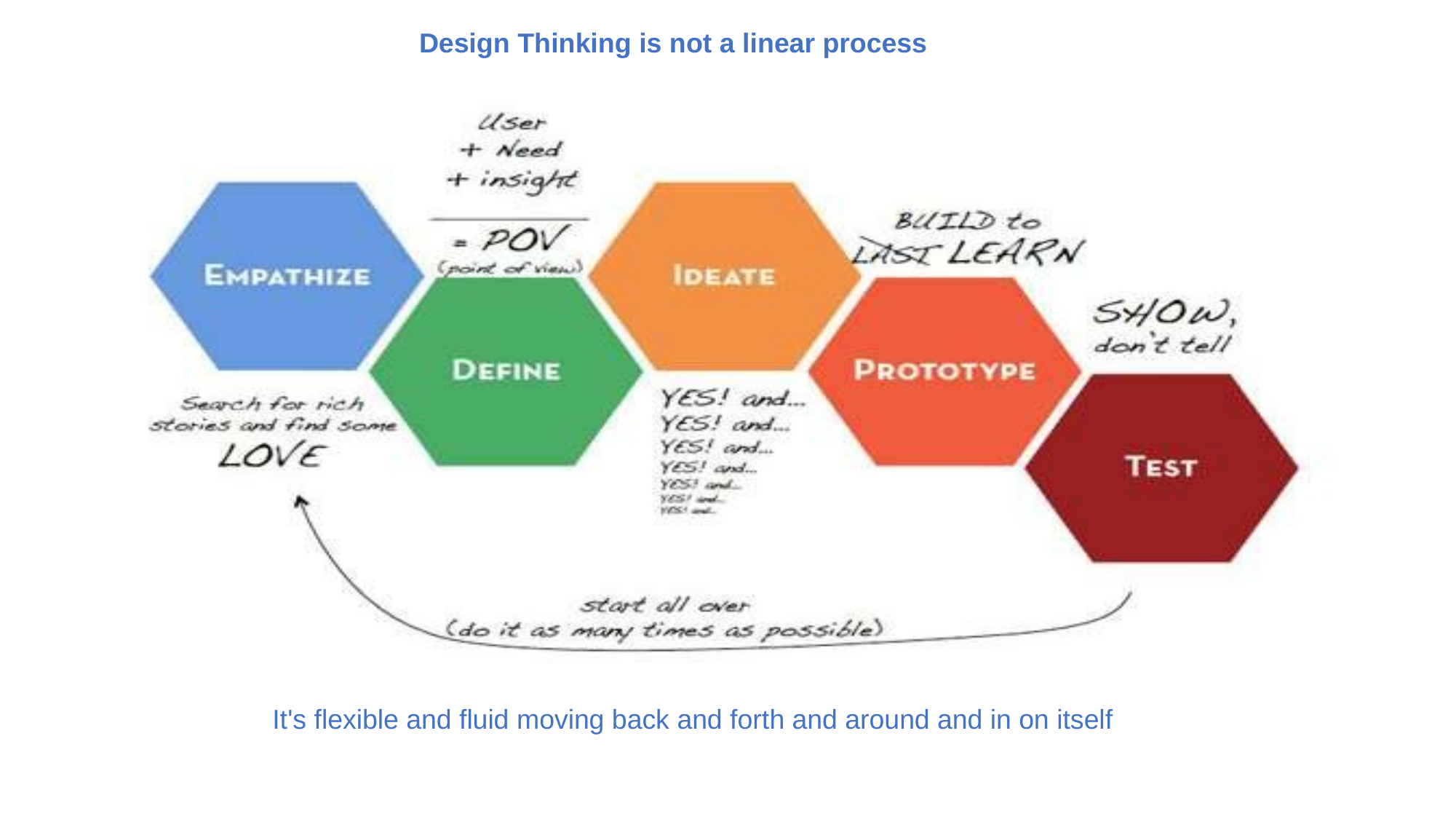

Design Thinking is not a linear process

It's flexible and fluid moving back and forth and around and in on itself